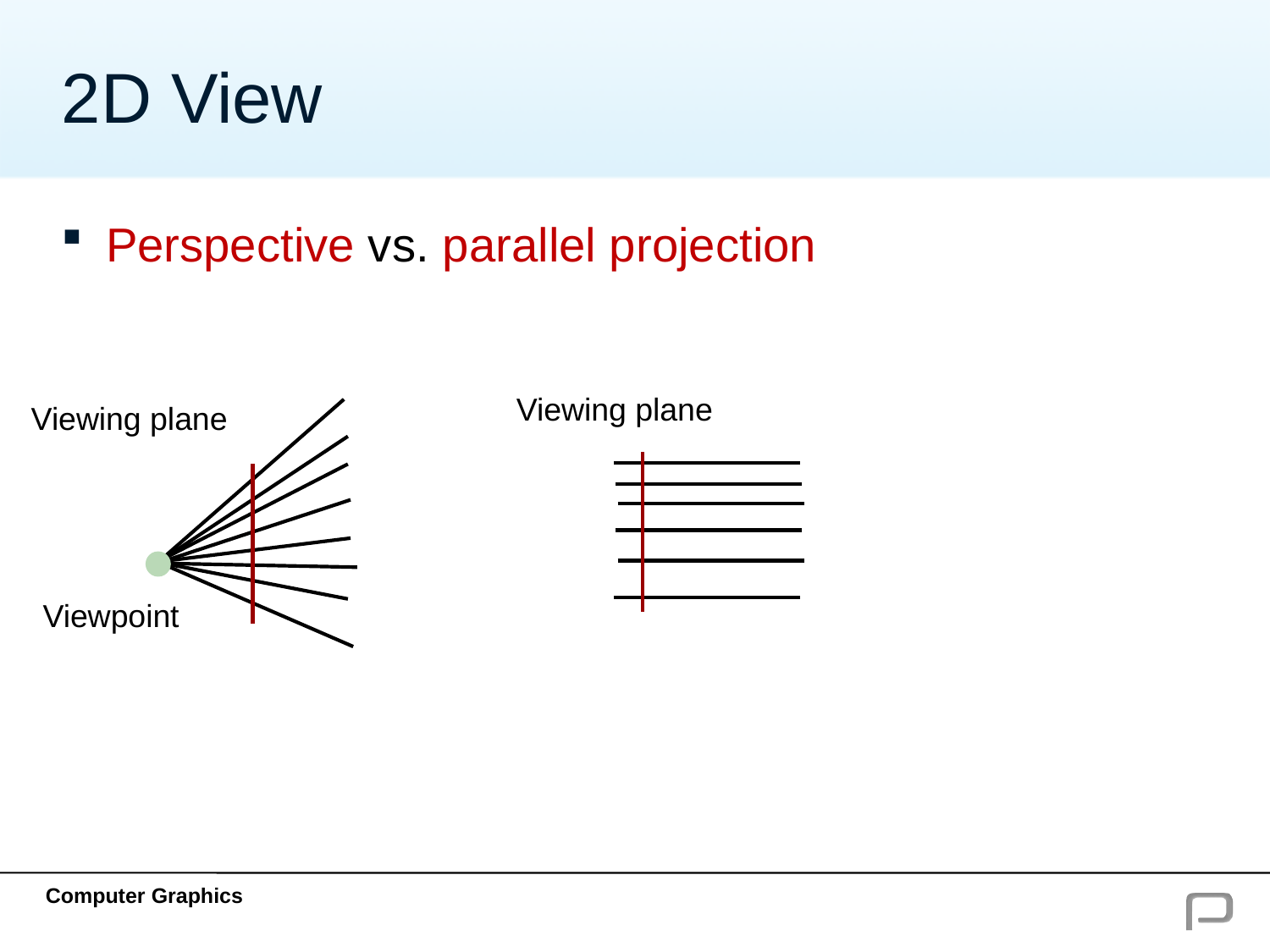

# 2D View
Perspective vs. parallel projection
Viewing plane
Viewing plane

Viewpoint